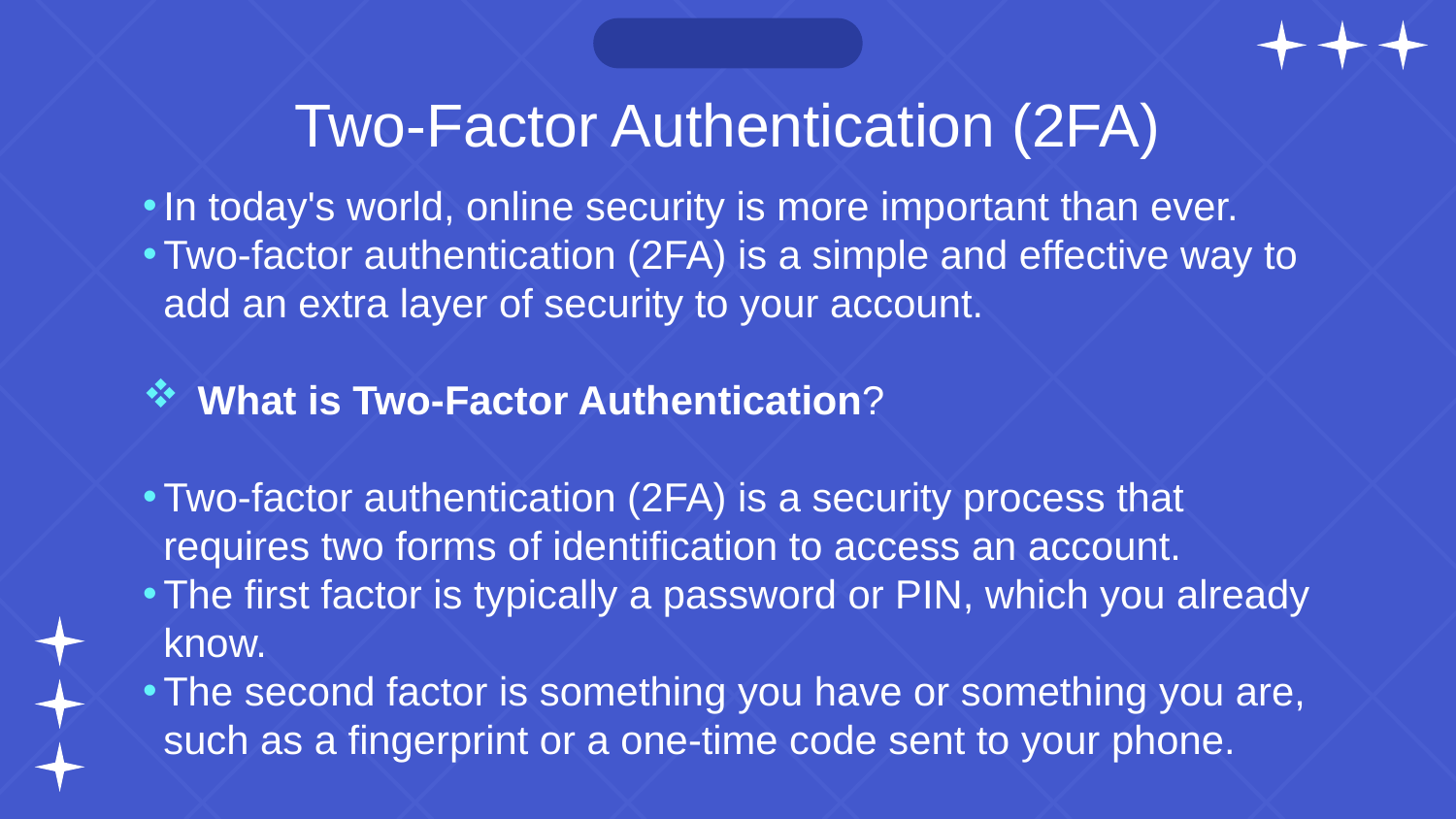

# Two-Factor Authentication (2FA)
In today's world, online security is more important than ever.
Two-factor authentication (2FA) is a simple and effective way to add an extra layer of security to your account.

What is Two-Factor Authentication?

Two-factor authentication (2FA) is a security process that requires two forms of identification to access an account.
The first factor is typically a password or PIN, which you already know.
The second factor is something you have or something you are, such as a fingerprint or a one-time code sent to your phone.